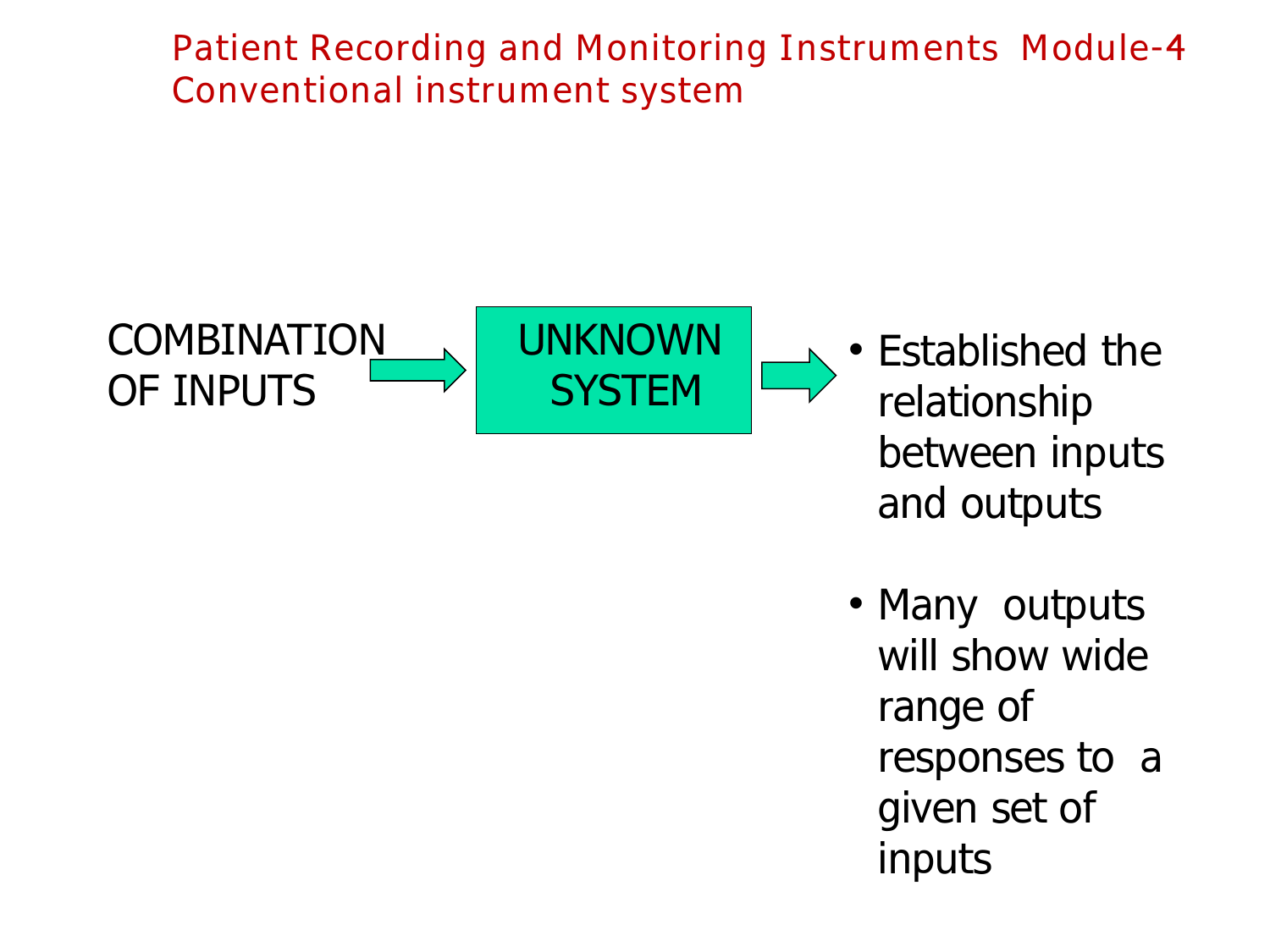

# Patient Recording and Monitoring Instruments  Module-4 Conventional instrument system

COMBINATION
OF INPUTS
  UNKNOWN
  SYSTEM
Established the relationship between inputs and outputs

Many  outputs will show wide range of responses to  a given set of inputs